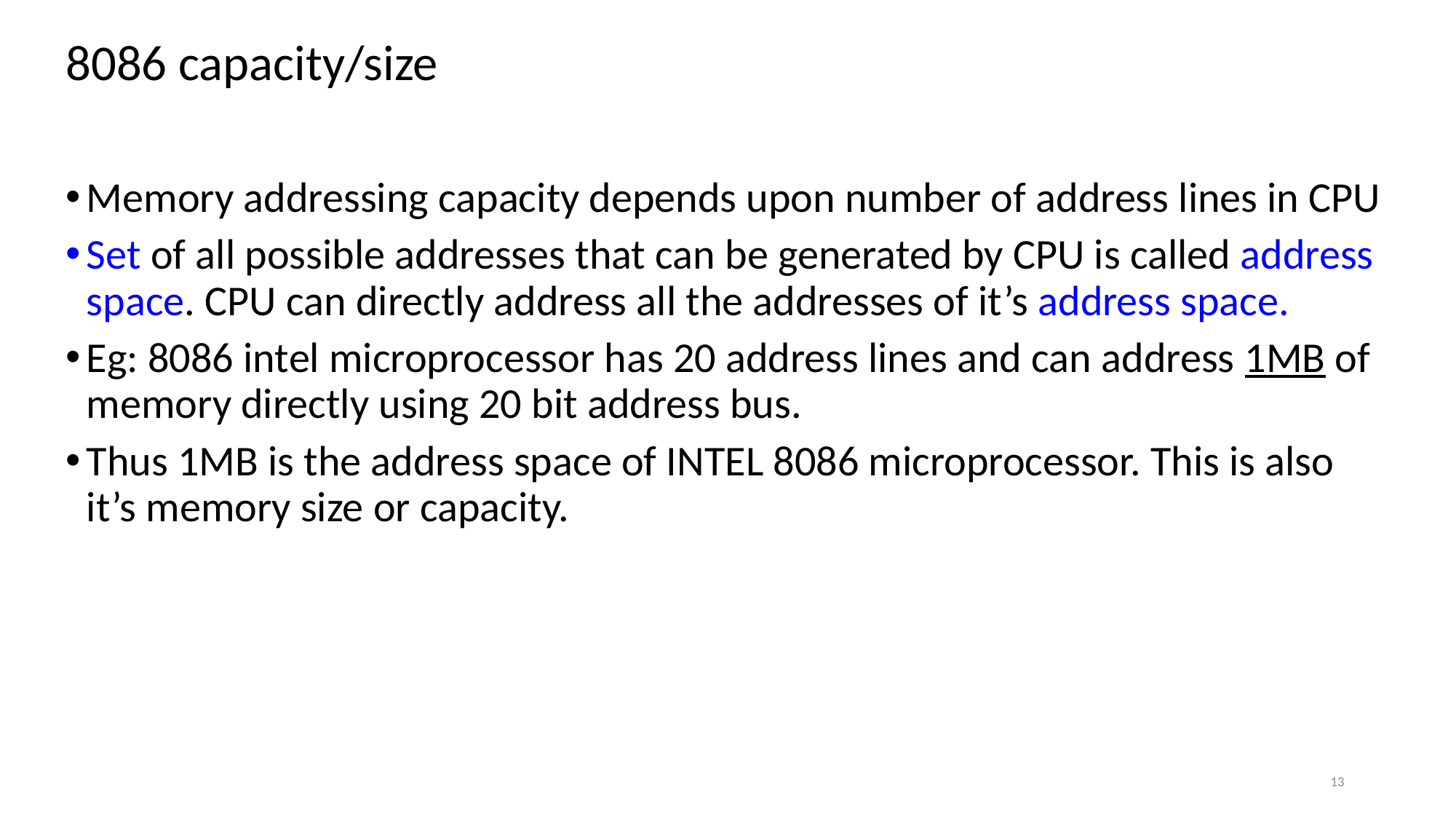

# 8086 capacity/size
Memory addressing capacity depends upon number of address lines in CPU
Set of all possible addresses that can be generated by CPU is called address space. CPU can directly address all the addresses of it’s address space.
Eg: 8086 intel microprocessor has 20 address lines and can address 1MB of memory directly using 20 bit address bus.
Thus 1MB is the address space of INTEL 8086 microprocessor. This is also it’s memory size or capacity.
13